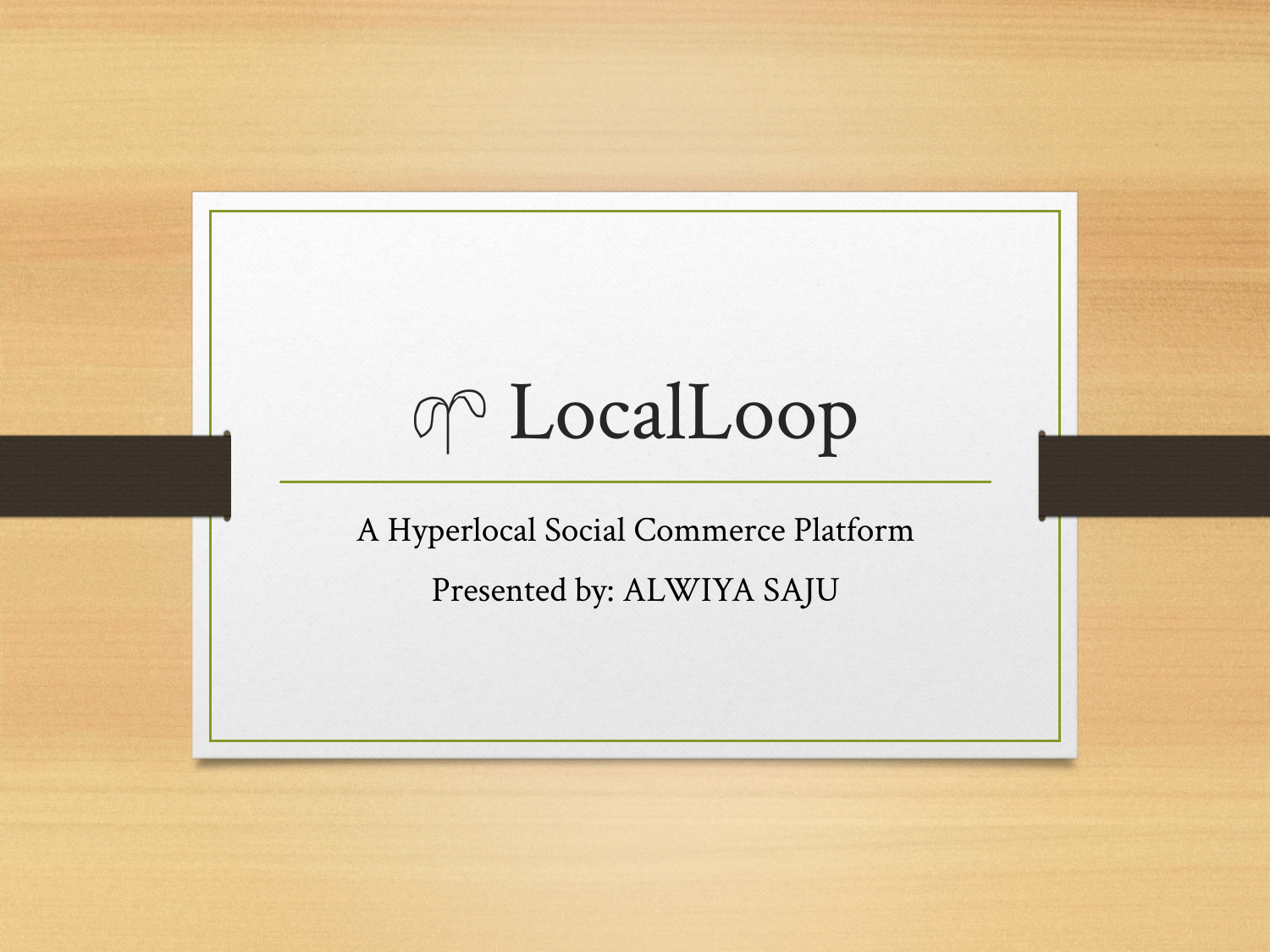

# 🌱 LocalLoop
A Hyperlocal Social Commerce Platform
Presented by: ALWIYA SAJU